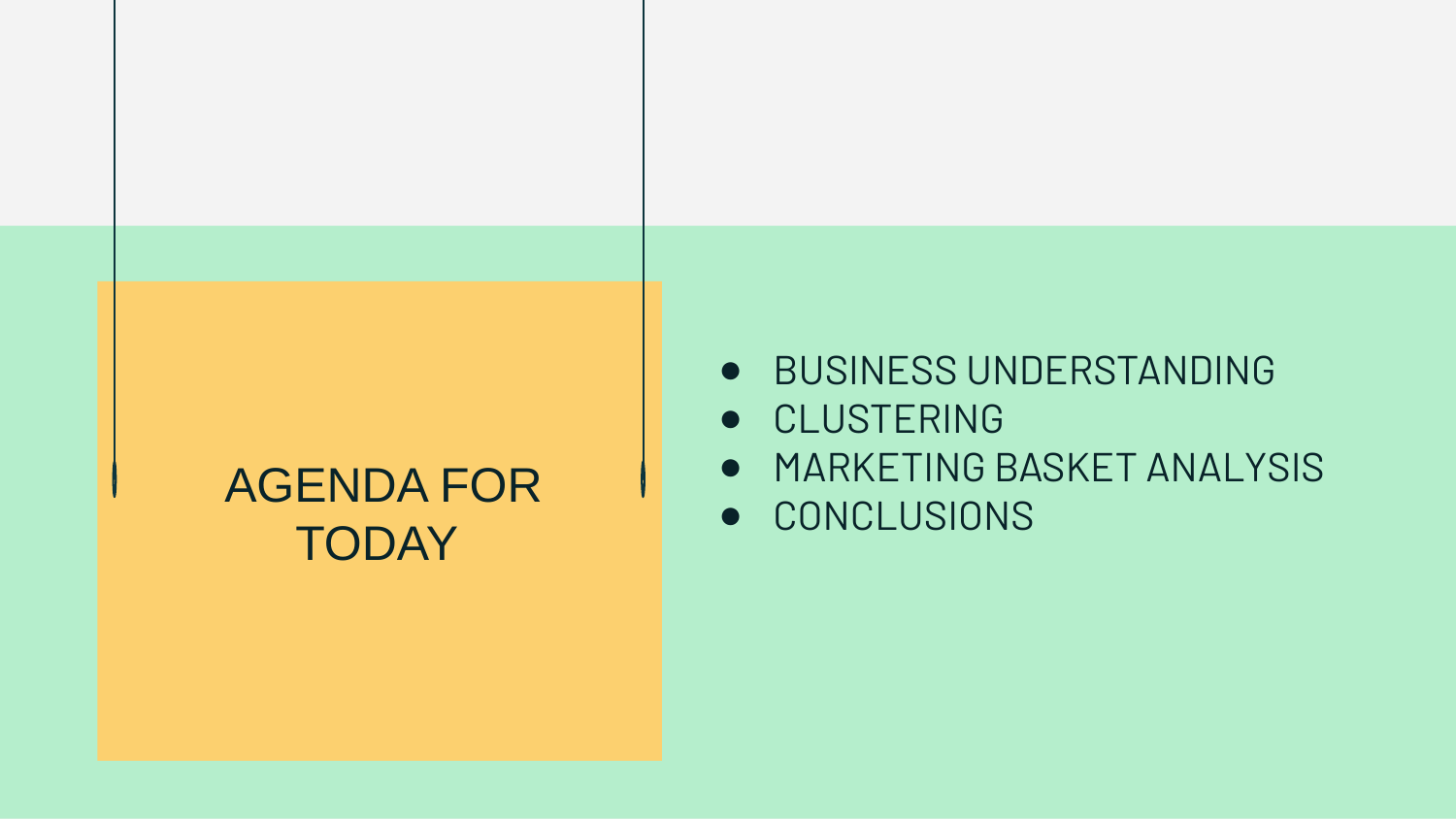

BUSINESS UNDERSTANDING
CLUSTERING
MARKETING BASKET ANALYSIS
CONCLUSIONS
# AGENDA FOR TODAY